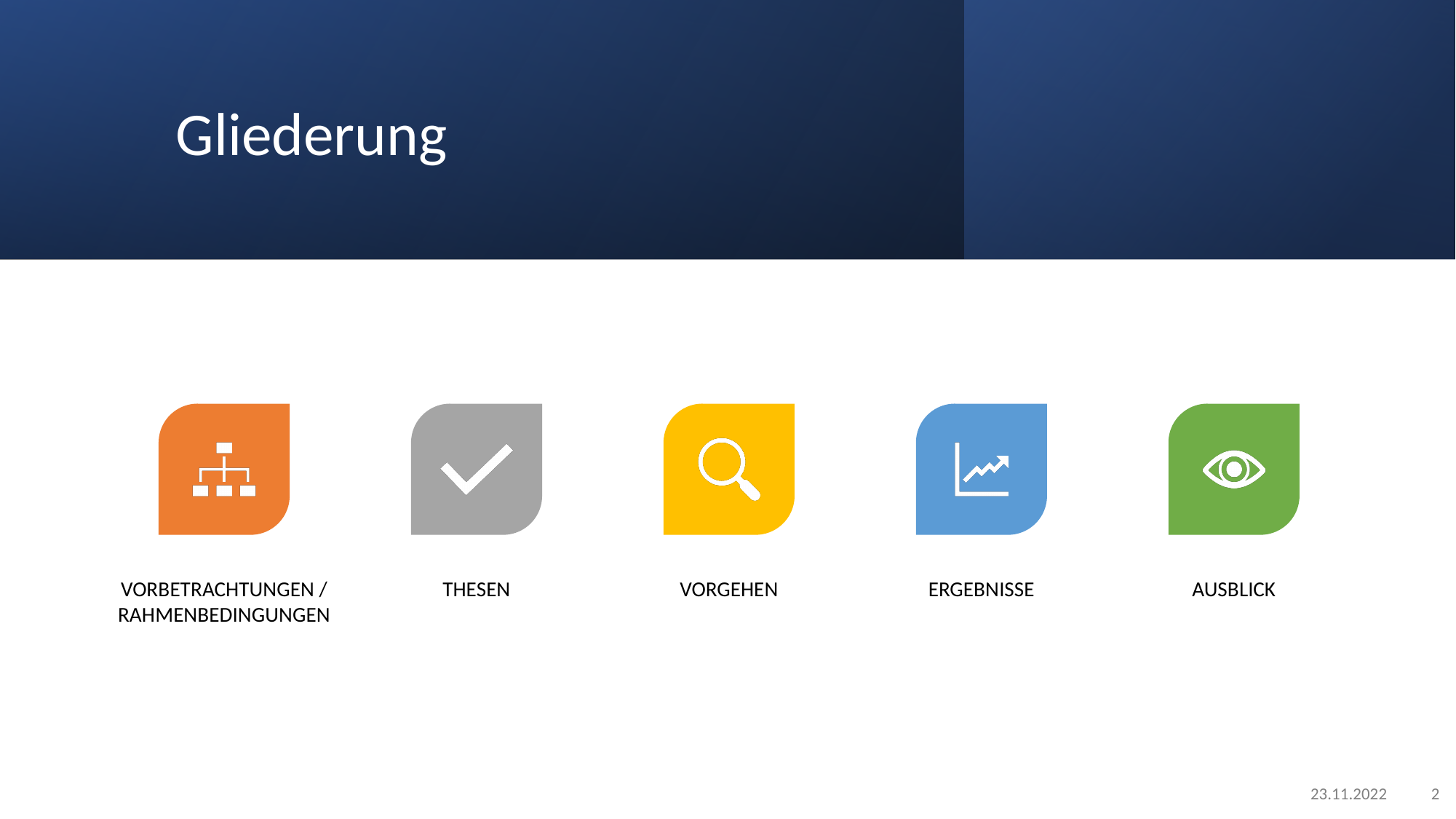

# Gliederung
Vorbetrachtungen / Rahmenbedingungen
Thesen
Vorgehen
Ergebnisse
Ausblick
23.11.2022
2